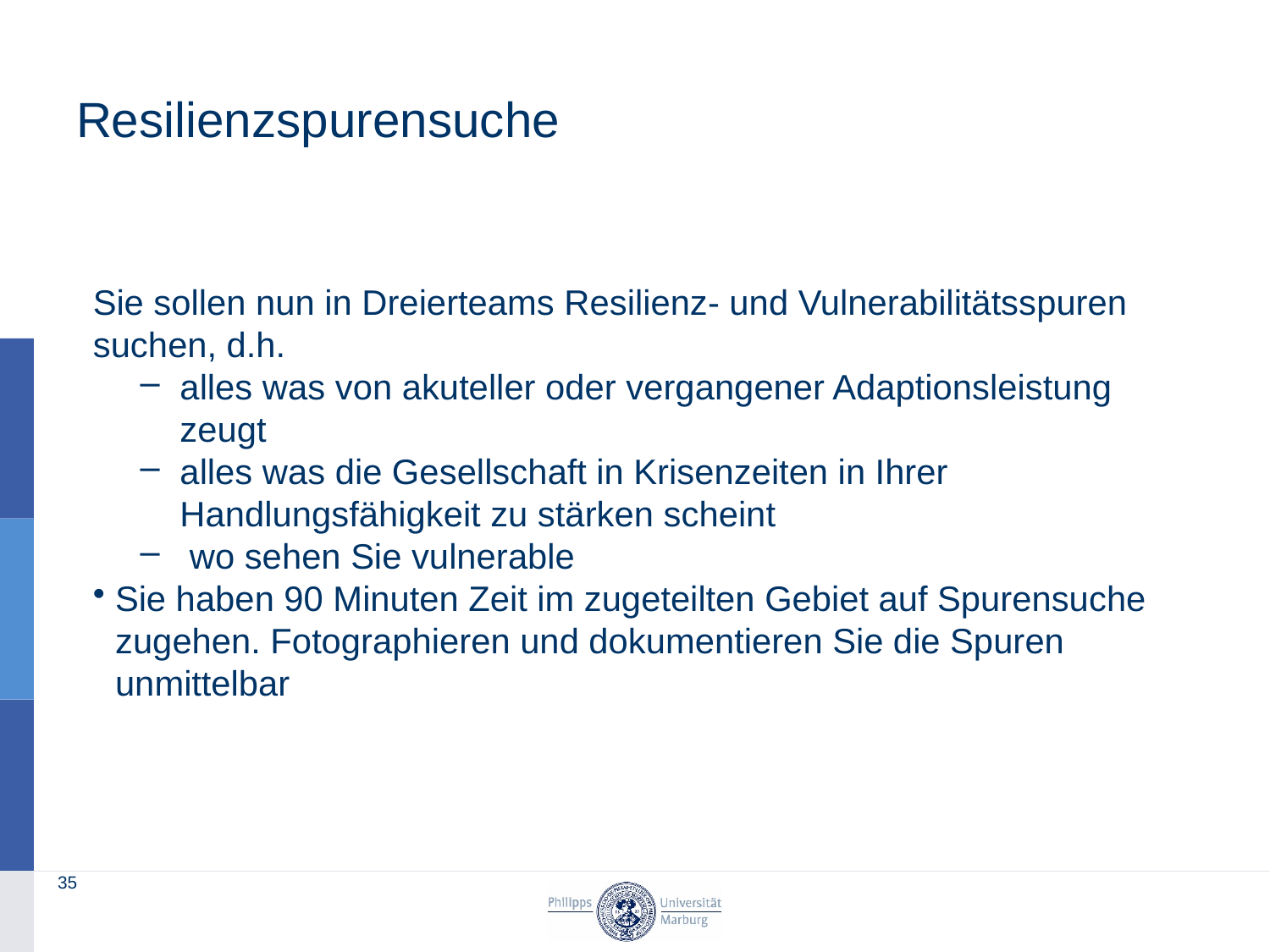

# Resilienzspurensuche
Sie sollen nun in Dreierteams Resilienz- und Vulnerabilitätsspuren suchen, d.h.
alles was von akuteller oder vergangener Adaptionsleistung zeugt
alles was die Gesellschaft in Krisenzeiten in Ihrer Handlungsfähigkeit zu stärken scheint
 wo sehen Sie vulnerable
Sie haben 90 Minuten Zeit im zugeteilten Gebiet auf Spurensuche zugehen. Fotographieren und dokumentieren Sie die Spuren unmittelbar
35